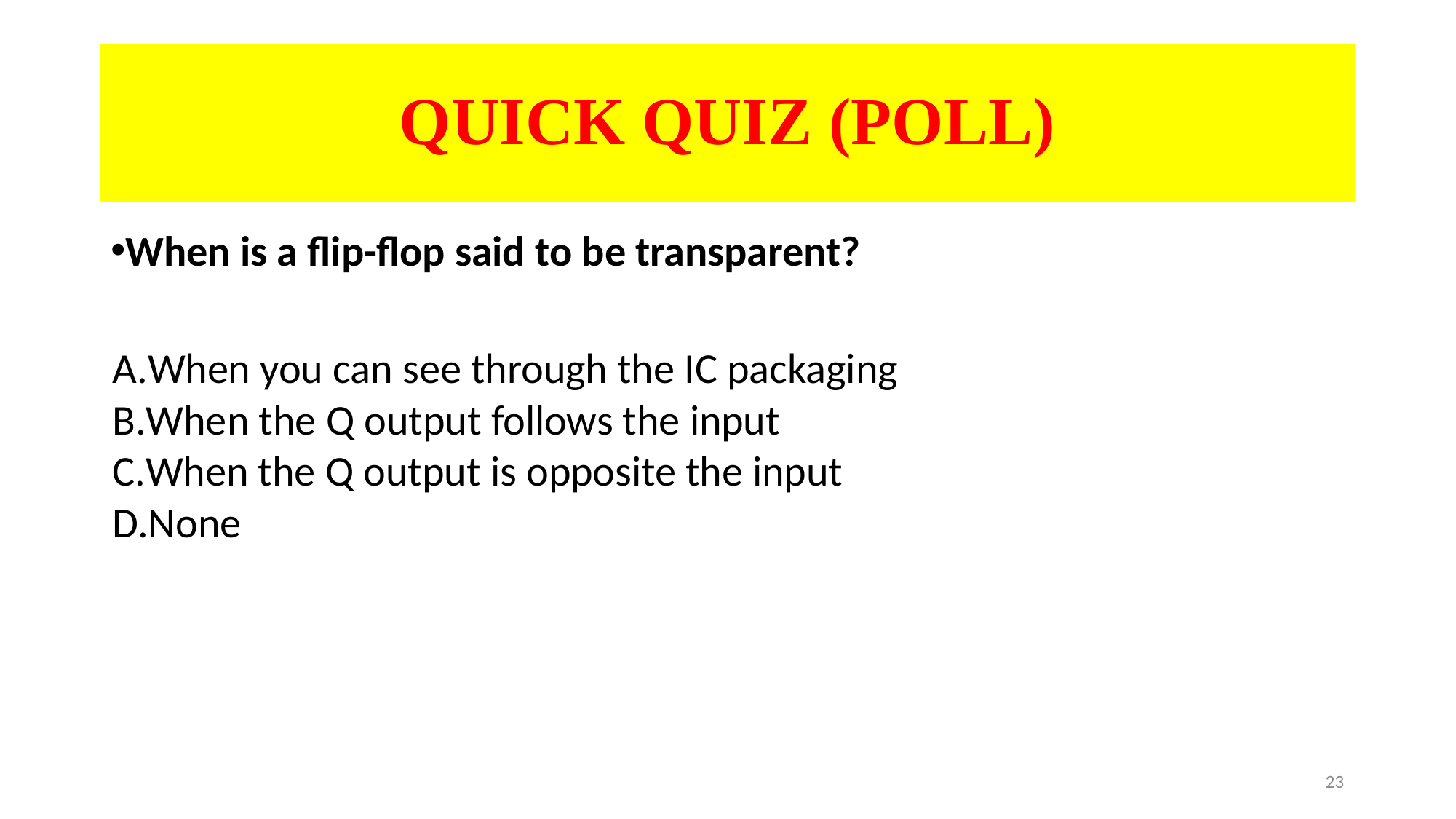

# QUICK QUIZ (POLL)
When is a flip-flop said to be transparent?

When you can see through the IC packaging
When the Q output follows the input
When the Q output is opposite the input
None

23